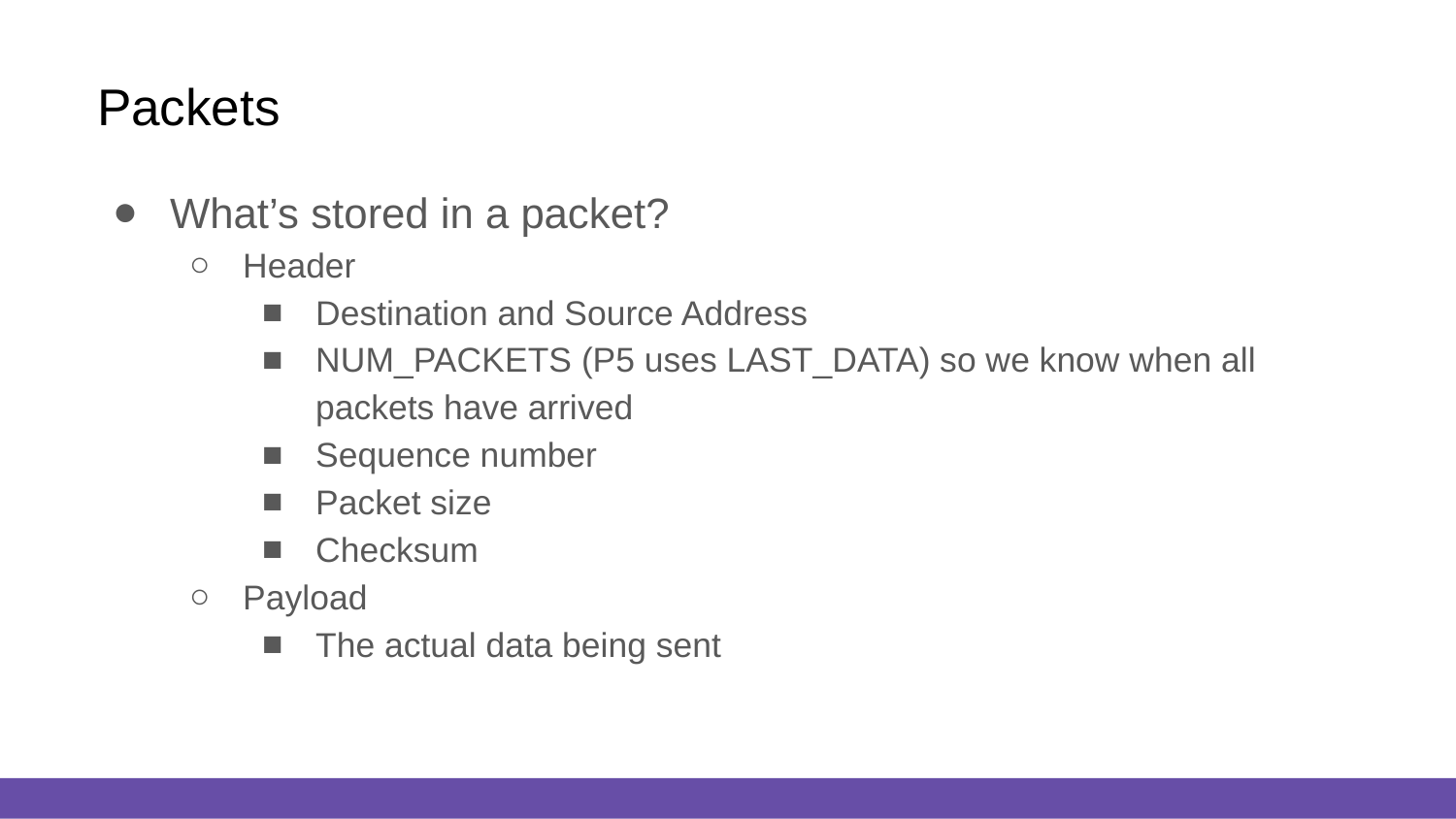

# Packets
What’s stored in a packet?
Header
Destination and Source Address
NUM_PACKETS (P5 uses LAST_DATA) so we know when all packets have arrived
Sequence number
Packet size
Checksum
Payload
The actual data being sent